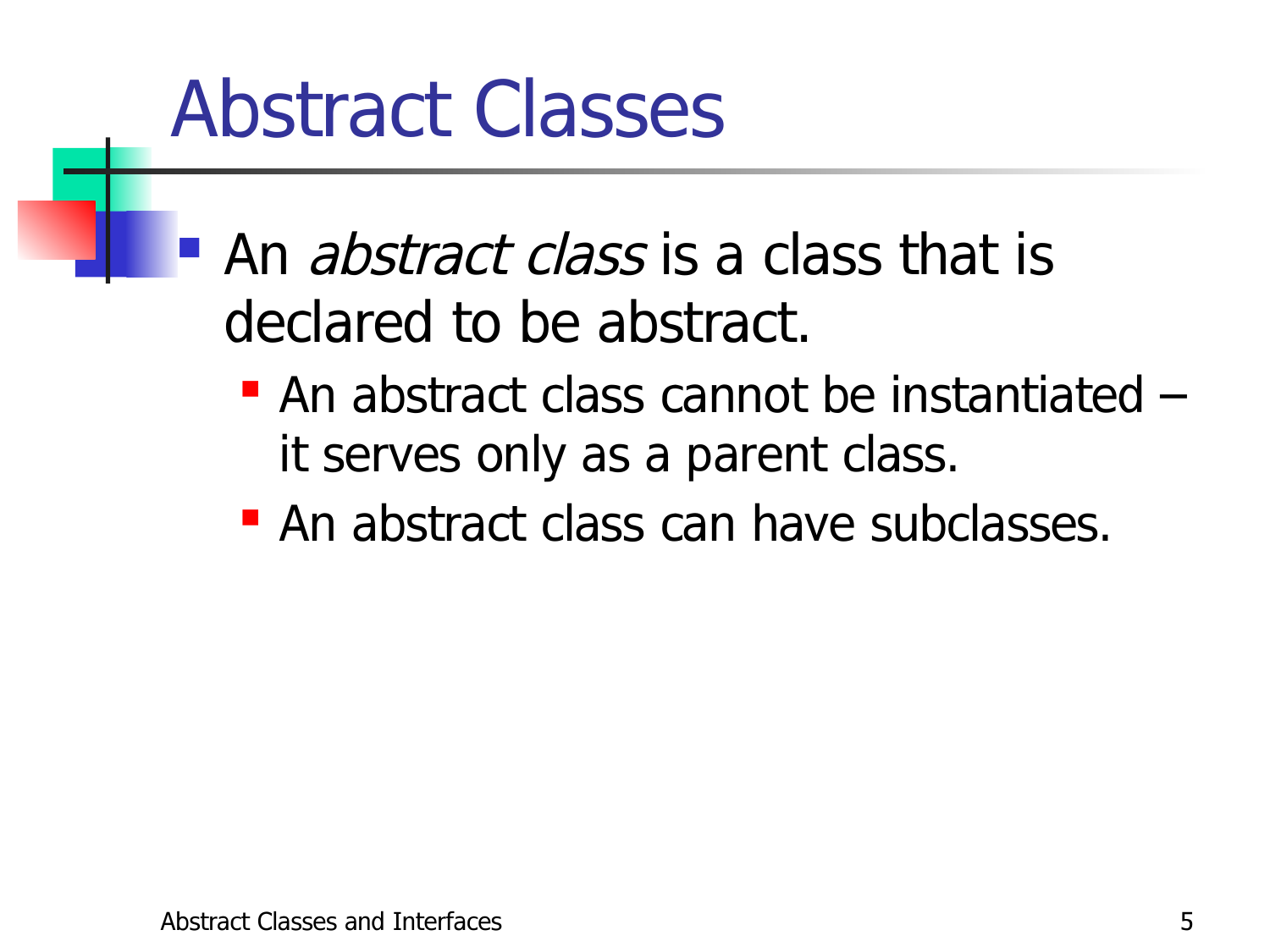

# Abstract Classes
An abstract class is a class that is declared to be abstract.
An abstract class cannot be instantiated – it serves only as a parent class.
An abstract class can have subclasses.
Abstract Classes and Interfaces
5